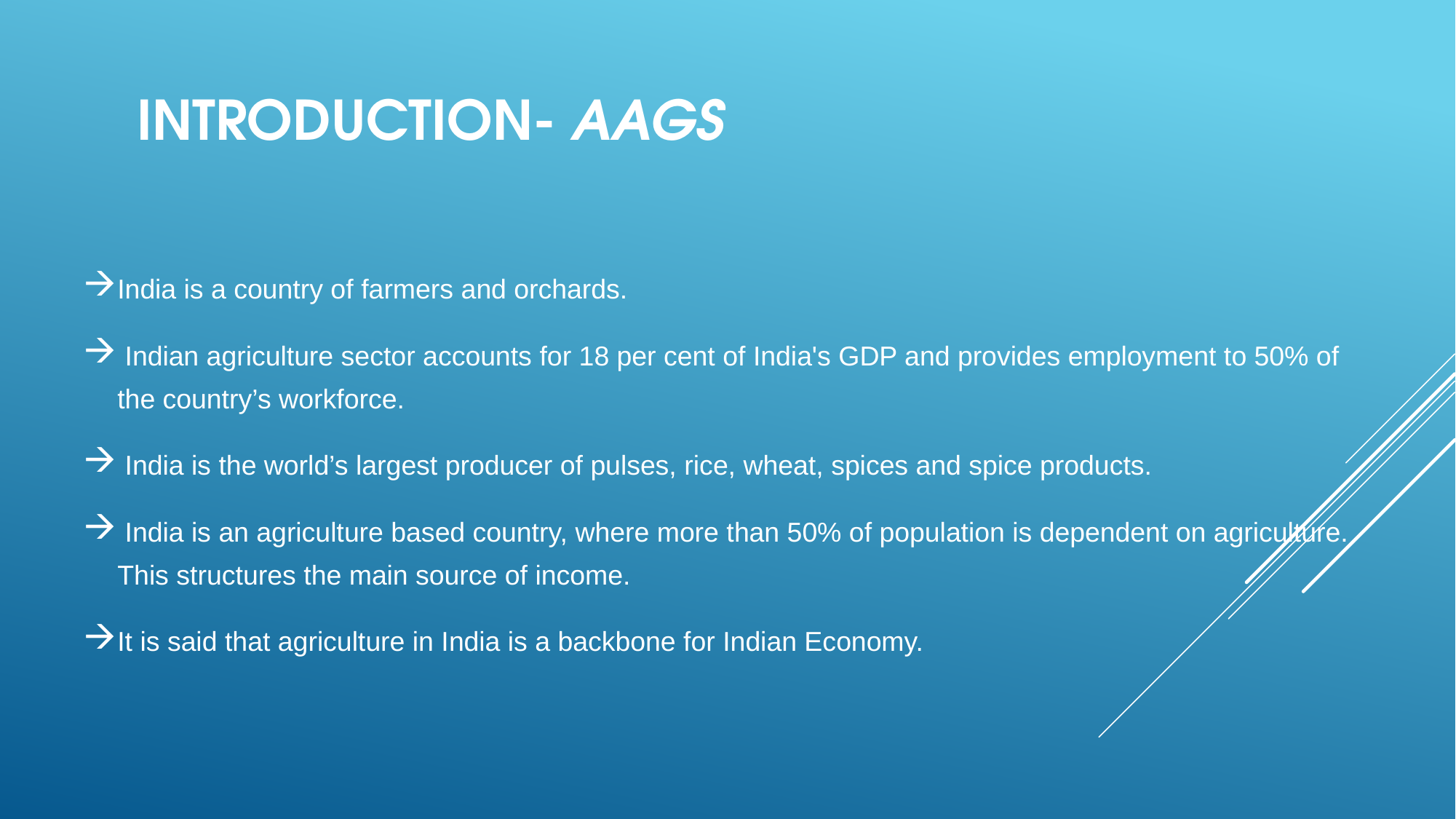

# Introduction- AAGS
India is a country of farmers and orchards.
 Indian agriculture sector accounts for 18 per cent of India's GDP and provides employment to 50% of the country’s workforce.
 India is the world’s largest producer of pulses, rice, wheat, spices and spice products.
 India is an agriculture based country, where more than 50% of population is dependent on agriculture. This structures the main source of income.
It is said that agriculture in India is a backbone for Indian Economy.